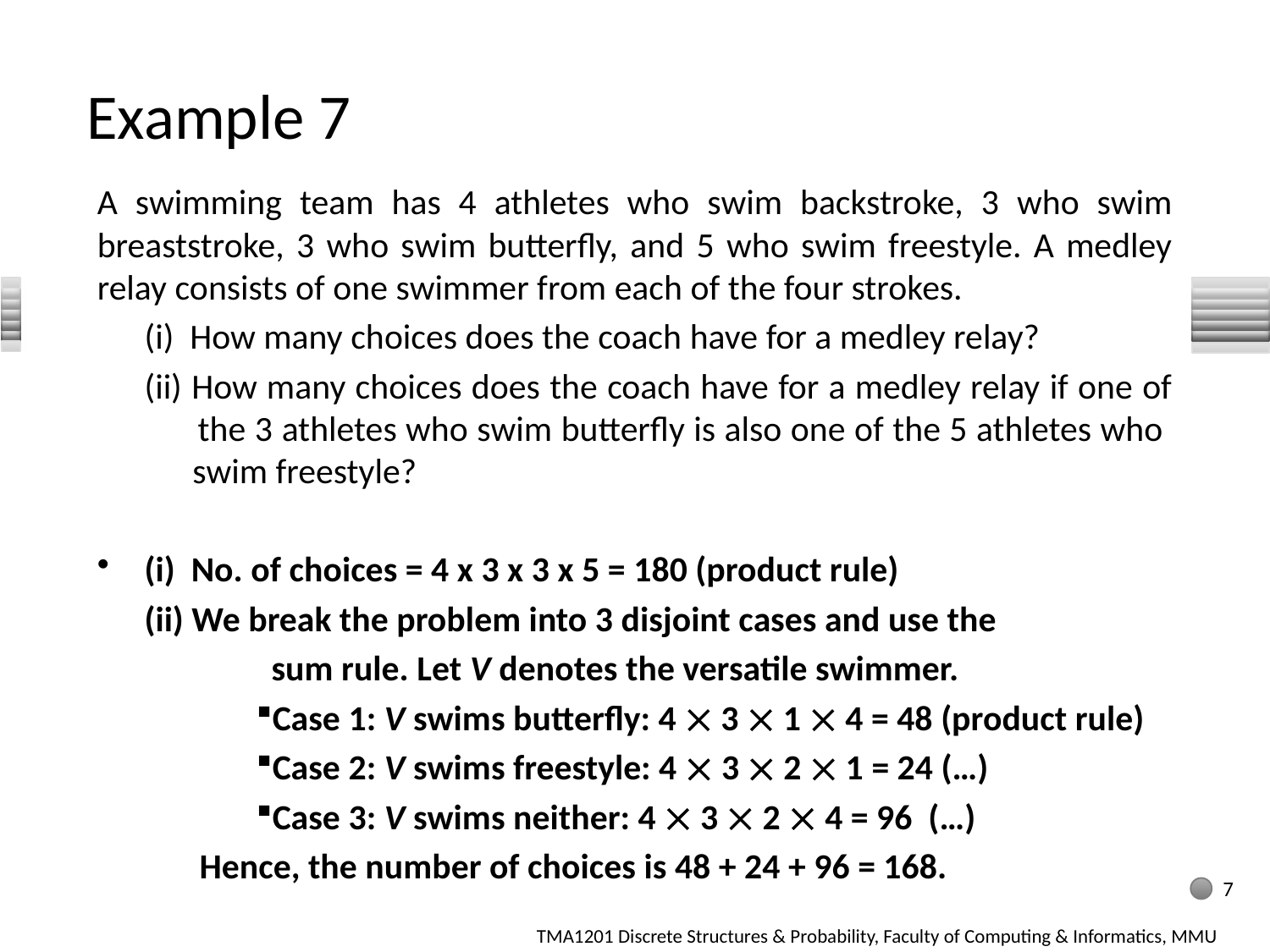

# Example 7
A swimming team has 4 athletes who swim backstroke, 3 who swim breaststroke, 3 who swim butterfly, and 5 who swim freestyle. A medley relay consists of one swimmer from each of the four strokes.
	(i)  How many choices does the coach have for a medley relay?
(ii) How many choices does the coach have for a medley relay if one of
      the 3 athletes who swim butterfly is also one of the 5 athletes who
      swim freestyle?

(i)  No. of choices = 4 x 3 x 3 x 5 = 180 (product rule)
	(ii) We break the problem into 3 disjoint cases and use the
         	sum rule. Let V denotes the versatile swimmer.
Case 1: V swims butterfly: 4 × 3 × 1 × 4 = 48 (product rule)
Case 2: V swims freestyle: 4 × 3 × 2 × 1 = 24 (…)
Case 3: V swims neither: 4 × 3 × 2 × 4 = 96  (…)
Hence, the number of choices is 48 + 24 + 96 = 168.

7